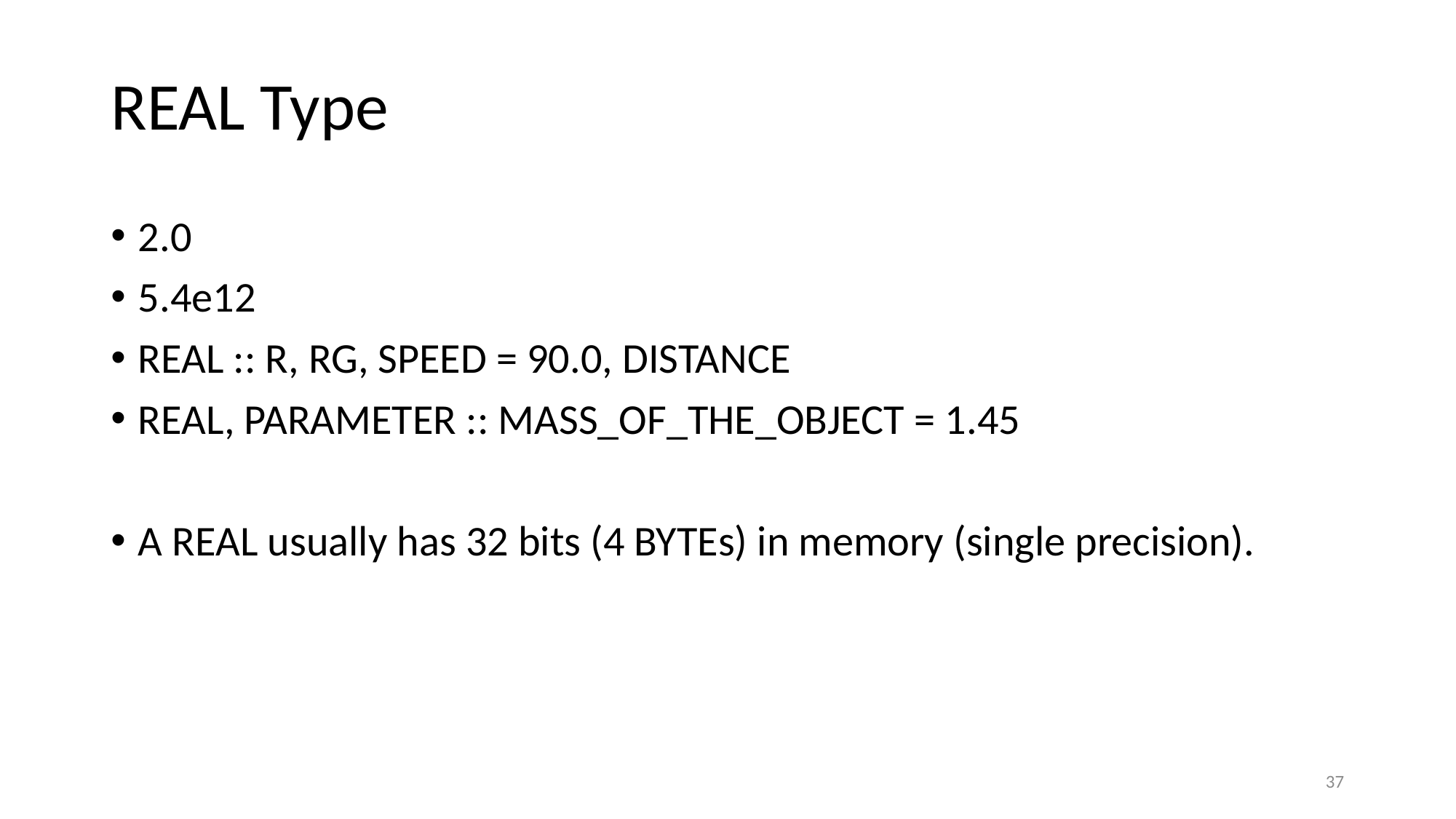

# REAL Type
2.0
5.4e12
REAL :: R, RG, SPEED = 90.0, DISTANCE
REAL, PARAMETER :: MASS_OF_THE_OBJECT = 1.45

A REAL usually has 32 bits (4 BYTEs) in memory (single precision).

37